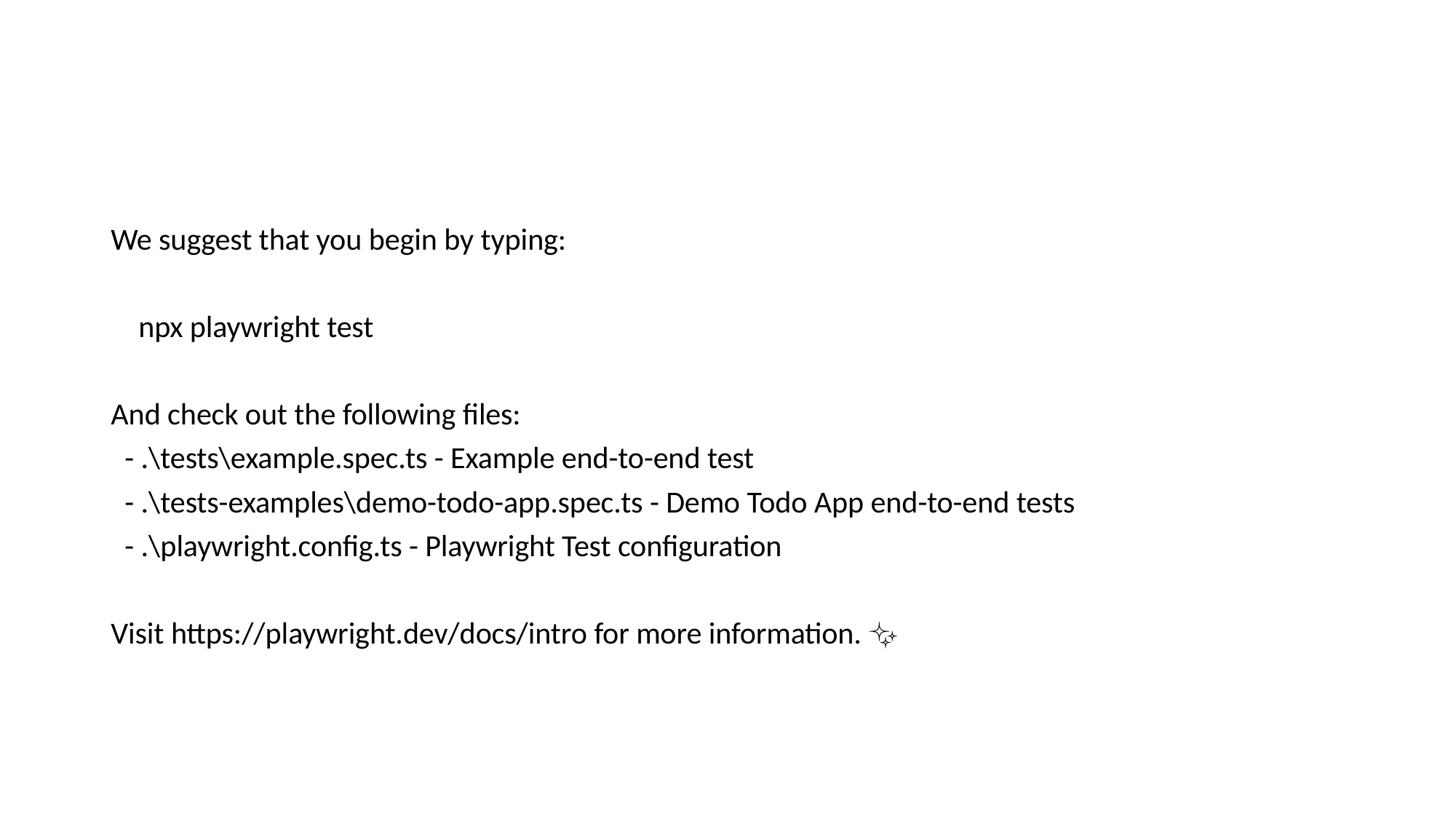

We suggest that you begin by typing:

    npx playwright test

And check out the following files:
  - .\tests\example.spec.ts - Example end-to-end test
  - .\tests-examples\demo-todo-app.spec.ts - Demo Todo App end-to-end tests
  - .\playwright.config.ts - Playwright Test configuration

Visit https://playwright.dev/docs/intro for more information. ✨